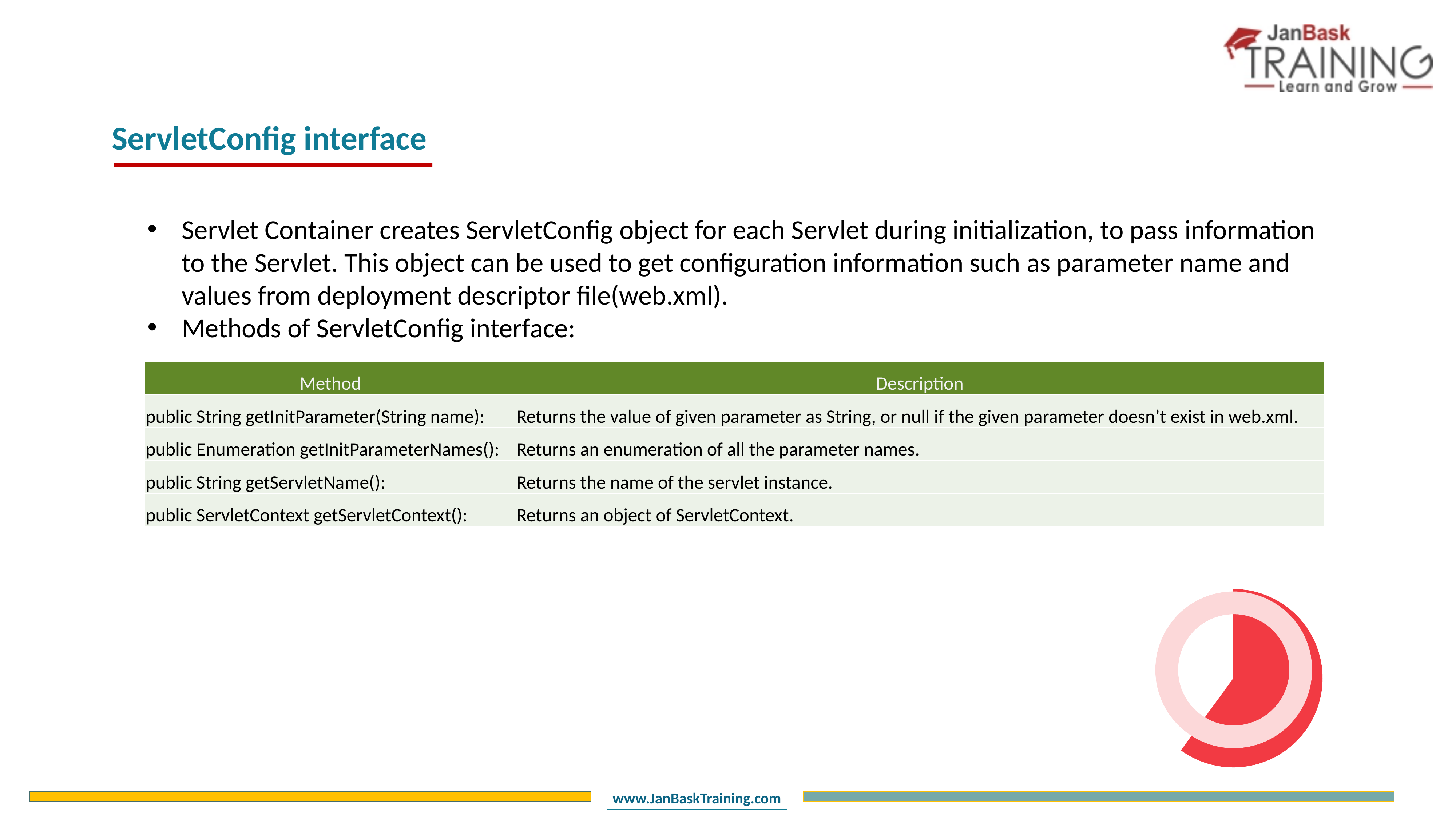

ServletConfig interface

Servlet Container creates ServletConfig object for each Servlet during initialization, to pass information to the Servlet. This object can be used to get configuration information such as parameter name and values from deployment descriptor file(web.xml).
Methods of ServletConfig interface:
| Method | Description |
| --- | --- |
| public String getInitParameter(String name): | Returns the value of given parameter as String, or null if the given parameter doesn’t exist in web.xml. |
| public Enumeration getInitParameterNames(): | Returns an enumeration of all the parameter names. |
| public String getServletName(): | Returns the name of the servlet instance. |
| public ServletContext getServletContext(): | Returns an object of ServletContext. |

### Chart

| Category | Sales |
|---|---|
| 1 Q | 60.0 |
| 2 Q | 40.0 |